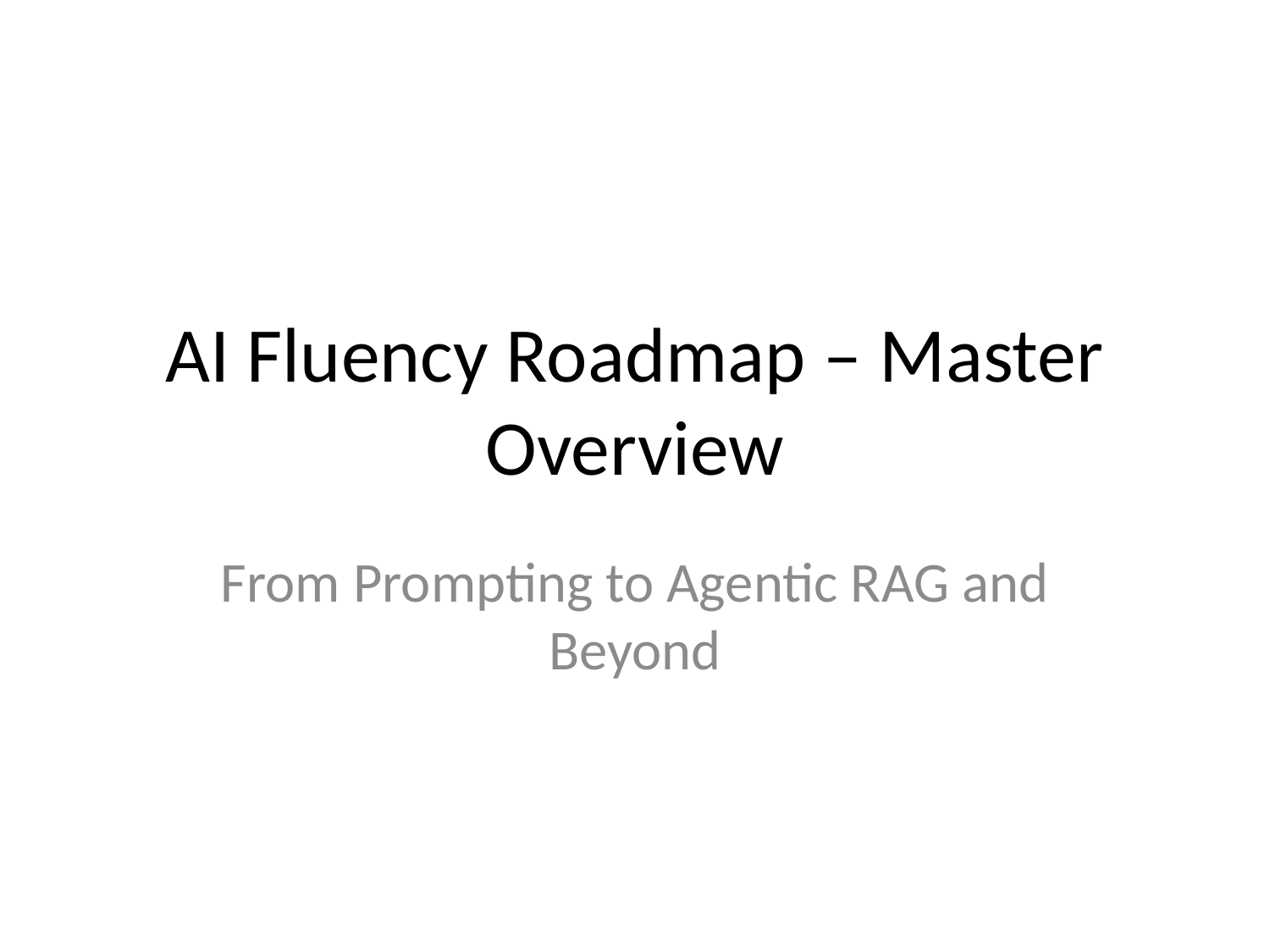

# AI Fluency Roadmap – Master Overview
From Prompting to Agentic RAG and Beyond